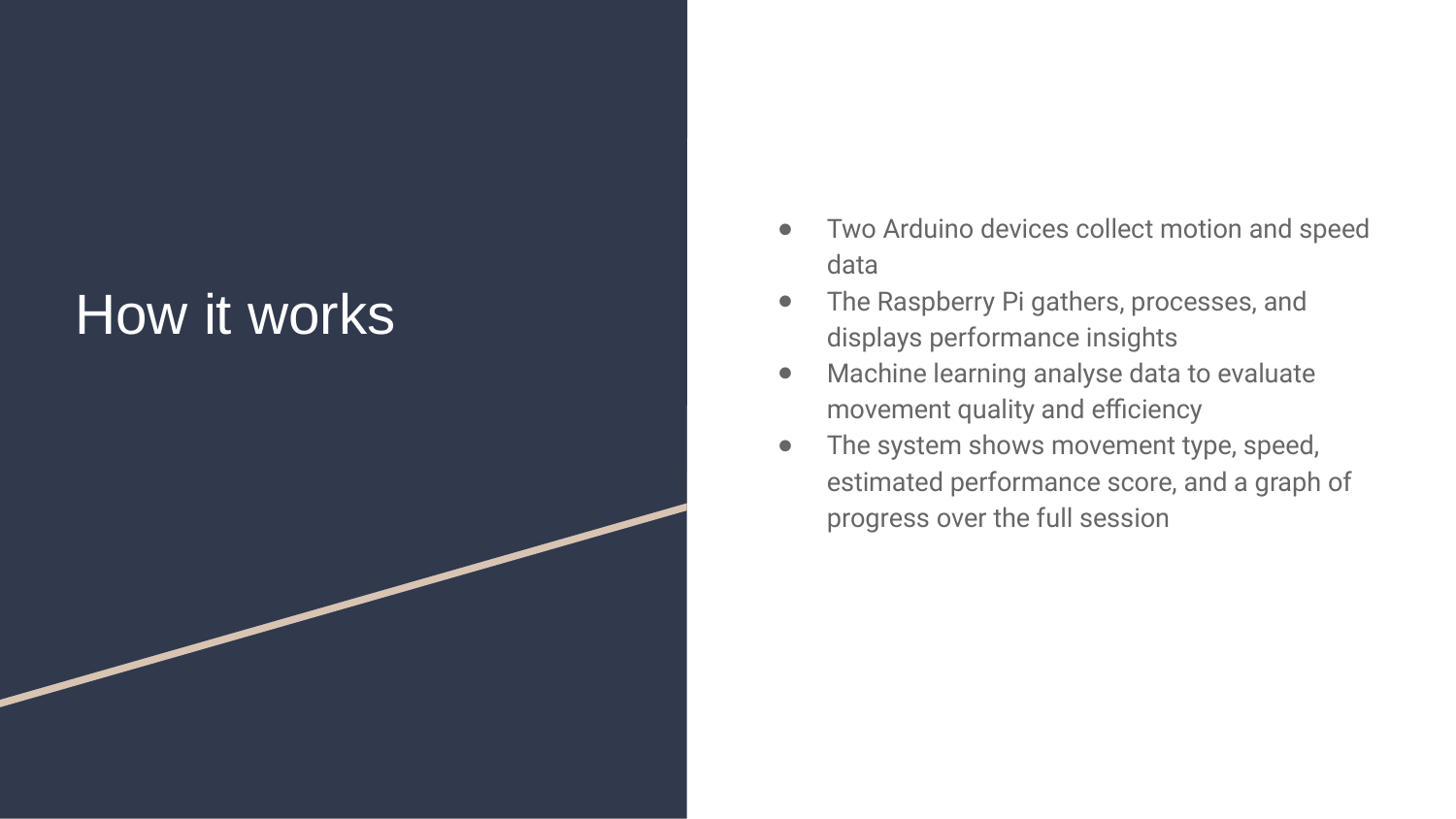

Two Arduino devices collect motion and speed data
The Raspberry Pi gathers, processes, and displays performance insights
Machine learning analyse data to evaluate movement quality and efficiency
The system shows movement type, speed, estimated performance score, and a graph of progress over the full session
# How it works